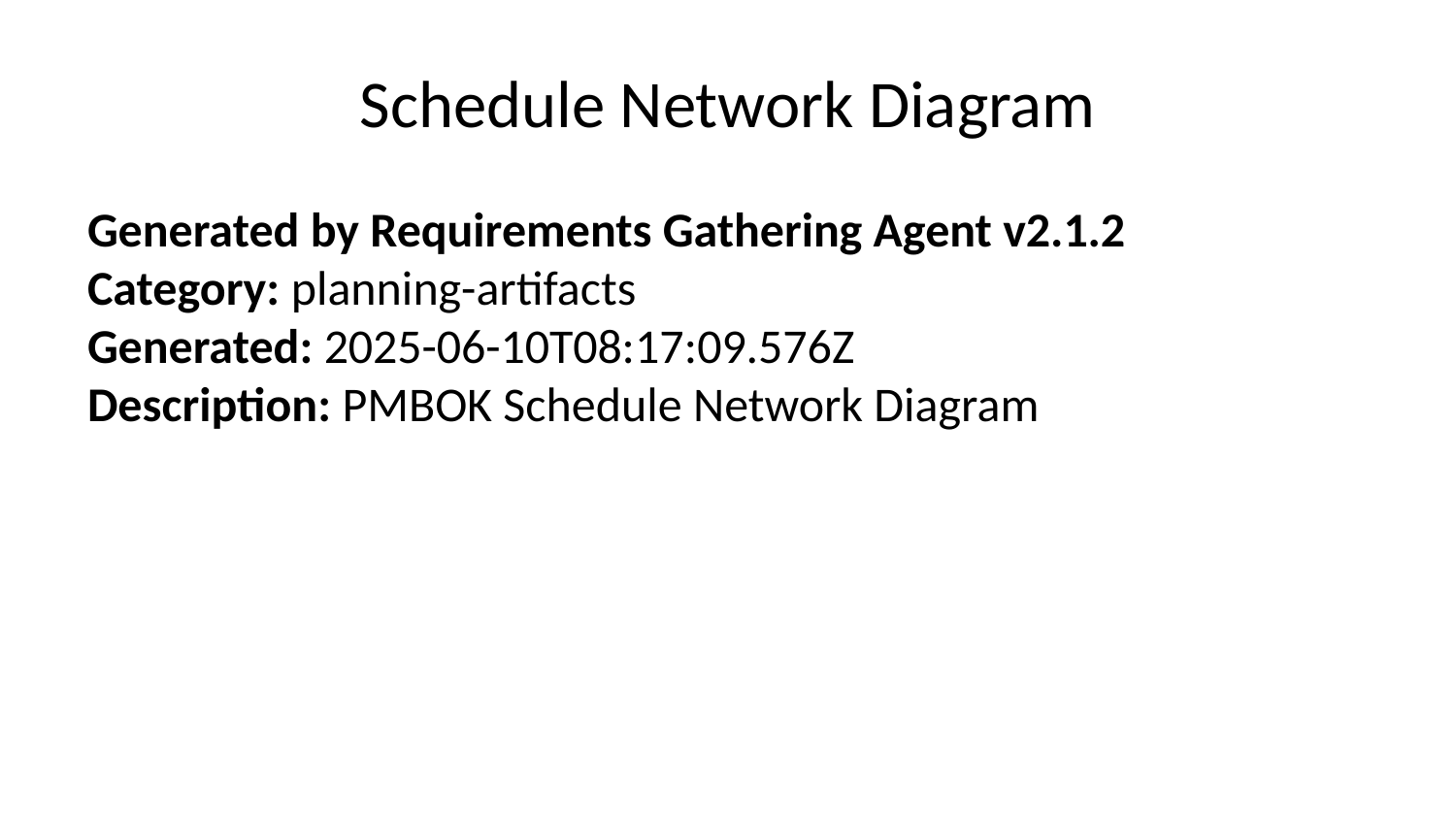

# Schedule Network Diagram
Generated by Requirements Gathering Agent v2.1.2
Category: planning-artifacts
Generated: 2025-06-10T08:17:09.576Z
Description: PMBOK Schedule Network Diagram